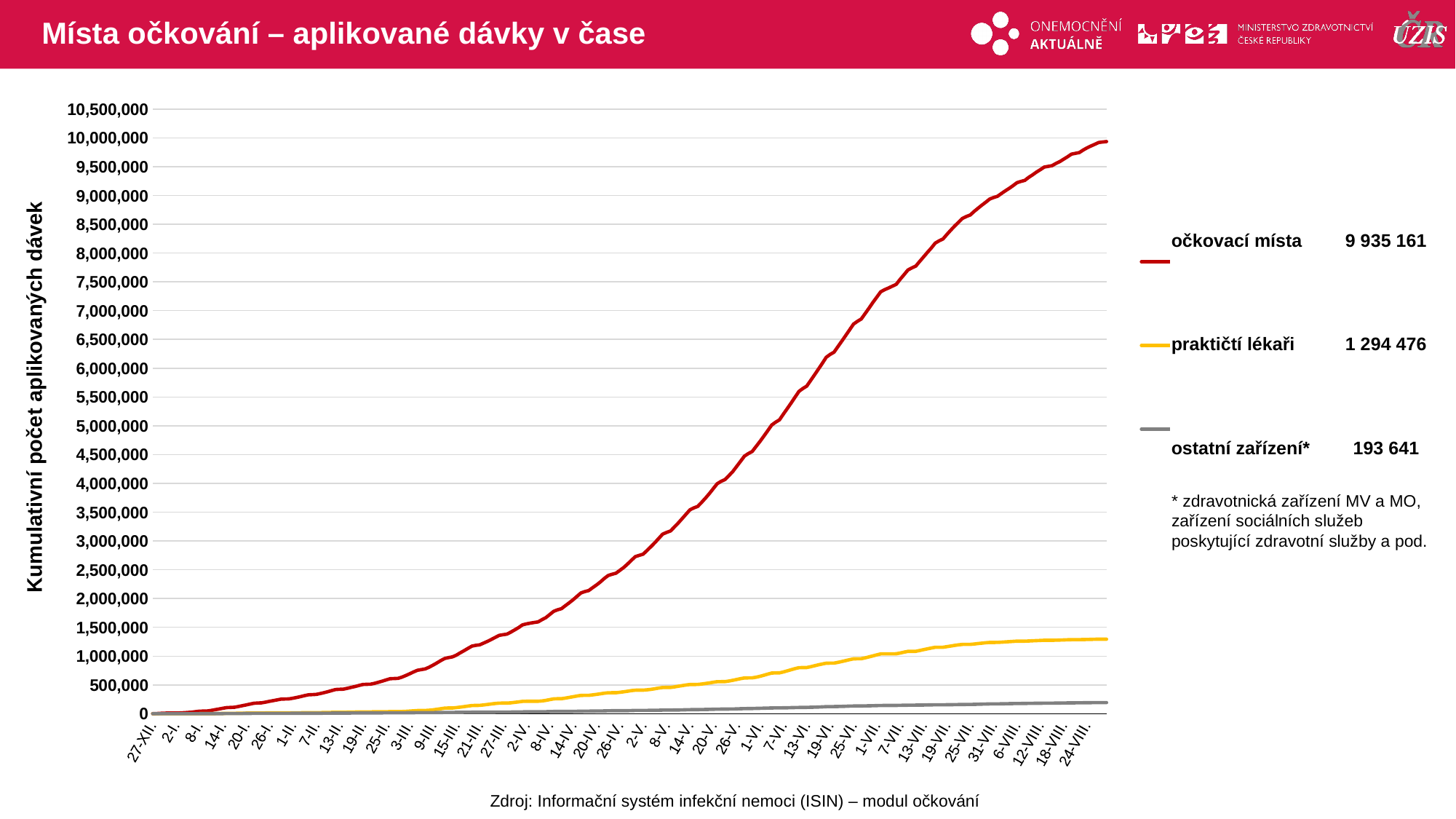

# Místa očkování – aplikované dávky v čase

### Chart

| Category | očkovací místa | praktičtí lékaři | ostatní zařízení |
|---|---|---|---|
| 27-XII. | 1268.0 | 3.0 | 1.0 |
| 28-XII. | 3540.0 | 3.0 | 28.0 |
| 29-XII. | 6939.0 | 4.0 | 84.0 |
| 30-XII. | 10349.0 | 8.0 | 163.0 |
| 31-XII. | 11633.0 | 9.0 | 184.0 |
| 1-I. | 11895.0 | 12.0 | 184.0 |
| 2-I. | 13052.0 | 14.0 | 298.0 |
| 3-I. | 13888.0 | 14.0 | 381.0 |
| 4-I. | 17435.0 | 18.0 | 424.0 |
| 5-I. | 21857.0 | 19.0 | 502.0 |
| 6-I. | 27615.0 | 53.0 | 546.0 |
| 7-I. | 35263.0 | 304.0 | 610.0 |
| 8-I. | 44194.0 | 1161.0 | 791.0 |
| 9-I. | 45962.0 | 1336.0 | 866.0 |
| 10-I. | 47684.0 | 1336.0 | 903.0 |
| 11-I. | 57068.0 | 1701.0 | 970.0 |
| 12-I. | 69486.0 | 2306.0 | 1349.0 |
| 13-I. | 81702.0 | 3074.0 | 1860.0 |
| 14-I. | 94732.0 | 4551.0 | 2545.0 |
| 15-I. | 106730.0 | 6060.0 | 3000.0 |
| 16-I. | 109315.0 | 6492.0 | 3361.0 |
| 17-I. | 112288.0 | 6762.0 | 3361.0 |
| 18-I. | 125193.0 | 7744.0 | 3761.0 |
| 19-I. | 139114.0 | 8654.0 | 4191.0 |
| 20-I. | 152589.0 | 10657.0 | 4983.0 |
| 21-I. | 167646.0 | 12124.0 | 5788.0 |
| 22-I. | 182107.0 | 13181.0 | 6126.0 |
| 23-I. | 186200.0 | 13252.0 | 6126.0 |
| 24-I. | 189164.0 | 13382.0 | 6145.0 |
| 25-I. | 201325.0 | 13646.0 | 6304.0 |
| 26-I. | 215252.0 | 13925.0 | 6578.0 |
| 27-I. | 228313.0 | 14151.0 | 6806.0 |
| 28-I. | 241040.0 | 14370.0 | 7027.0 |
| 29-I. | 254321.0 | 14948.0 | 7228.0 |
| 30-I. | 255946.0 | 15044.0 | 7324.0 |
| 31-I. | 257785.0 | 15046.0 | 7367.0 |
| 1-II. | 269145.0 | 15433.0 | 7499.0 |
| 2-II. | 282626.0 | 16047.0 | 7737.0 |
| 3-II. | 297300.0 | 16559.0 | 7925.0 |
| 4-II. | 313859.0 | 17606.0 | 8158.0 |
| 5-II. | 328897.0 | 18448.0 | 8361.0 |
| 6-II. | 332082.0 | 18449.0 | 8361.0 |
| 7-II. | 335251.0 | 18613.0 | 8362.0 |
| 8-II. | 349654.0 | 19419.0 | 8571.0 |
| 9-II. | 365369.0 | 20260.0 | 8996.0 |
| 10-II. | 382359.0 | 21258.0 | 9683.0 |
| 11-II. | 401640.0 | 23517.0 | 10598.0 |
| 12-II. | 420465.0 | 25346.0 | 11341.0 |
| 13-II. | 424487.0 | 25793.0 | 11434.0 |
| 14-II. | 426832.0 | 25813.0 | 11434.0 |
| 15-II. | 441658.0 | 26445.0 | 11689.0 |
| 16-II. | 457754.0 | 27530.0 | 12246.0 |
| 17-II. | 472767.0 | 29487.0 | 13220.0 |
| 18-II. | 490684.0 | 30990.0 | 14118.0 |
| 19-II. | 508309.0 | 32063.0 | 14559.0 |
| 20-II. | 511211.0 | 32300.0 | 14565.0 |
| 21-II. | 513281.0 | 32333.0 | 14581.0 |
| 22-II. | 528442.0 | 32868.0 | 14981.0 |
| 23-II. | 547133.0 | 33694.0 | 15310.0 |
| 24-II. | 566142.0 | 34181.0 | 15659.0 |
| 25-II. | 587909.0 | 35370.0 | 16173.0 |
| 26-II. | 607798.0 | 36544.0 | 16565.0 |
| 27-II. | 611091.0 | 36790.0 | 16575.0 |
| 28-II. | 613905.0 | 36862.0 | 16576.0 |
| 1-III. | 634759.0 | 38802.0 | 16695.0 |
| 2-III. | 662440.0 | 41440.0 | 17076.0 |
| 3-III. | 692807.0 | 45804.0 | 17596.0 |
| 4-III. | 725200.0 | 50616.0 | 18198.0 |
| 5-III. | 754489.0 | 54821.0 | 18809.0 |
| 6-III. | 766119.0 | 56107.0 | 18831.0 |
| 7-III. | 777874.0 | 56484.0 | 18926.0 |
| 8-III. | 807527.0 | 60897.0 | 19284.0 |
| 9-III. | 842829.0 | 67786.0 | 19621.0 |
| 10-III. | 881048.0 | 77009.0 | 20254.0 |
| 11-III. | 922778.0 | 87195.0 | 21352.0 |
| 12-III. | 958719.0 | 97360.0 | 22325.0 |
| 13-III. | 974435.0 | 99529.0 | 22758.0 |
| 14-III. | 987095.0 | 99933.0 | 22898.0 |
| 15-III. | 1016974.0 | 106408.0 | 23586.0 |
| 16-III. | 1057318.0 | 114698.0 | 24255.0 |
| 17-III. | 1095566.0 | 123675.0 | 24902.0 |
| 18-III. | 1135216.0 | 133460.0 | 25688.0 |
| 19-III. | 1173469.0 | 142457.0 | 26349.0 |
| 20-III. | 1187826.0 | 144791.0 | 26761.0 |
| 21-III. | 1196348.0 | 145135.0 | 26820.0 |
| 22-III. | 1225841.0 | 152410.0 | 26910.0 |
| 23-III. | 1256993.0 | 160951.0 | 27040.0 |
| 24-III. | 1290282.0 | 169664.0 | 27517.0 |
| 25-III. | 1325495.0 | 177722.0 | 28322.0 |
| 26-III. | 1360559.0 | 183735.0 | 29432.0 |
| 27-III. | 1372423.0 | 184806.0 | 29728.0 |
| 28-III. | 1381901.0 | 184932.0 | 29784.0 |
| 29-III. | 1417066.0 | 189352.0 | 29858.0 |
| 30-III. | 1455765.0 | 197175.0 | 30055.0 |
| 31-III. | 1496585.0 | 205861.0 | 30555.0 |
| 1-IV. | 1543059.0 | 214864.0 | 32525.0 |
| 2-IV. | 1560120.0 | 216335.0 | 33602.0 |
| 3-IV. | 1573396.0 | 216758.0 | 34378.0 |
| 4-IV. | 1584493.0 | 216766.0 | 34530.0 |
| 5-IV. | 1593899.0 | 216859.0 | 34534.0 |
| 6-IV. | 1633338.0 | 222064.0 | 35117.0 |
| 7-IV. | 1668610.0 | 231742.0 | 35599.0 |
| 8-IV. | 1722892.0 | 244971.0 | 37410.0 |
| 9-IV. | 1777568.0 | 257875.0 | 39047.0 |
| 10-IV. | 1804826.0 | 260706.0 | 39580.0 |
| 11-IV. | 1824017.0 | 261177.0 | 39641.0 |
| 12-IV. | 1876393.0 | 271307.0 | 40149.0 |
| 13-IV. | 1926519.0 | 282946.0 | 40363.0 |
| 14-IV. | 1979473.0 | 295334.0 | 41015.0 |
| 15-IV. | 2038894.0 | 308276.0 | 41991.0 |
| 16-IV. | 2097601.0 | 318448.0 | 43189.0 |
| 17-IV. | 2121339.0 | 319137.0 | 44351.0 |
| 18-IV. | 2138604.0 | 319319.0 | 44796.0 |
| 19-IV. | 2188467.0 | 327300.0 | 46203.0 |
| 20-IV. | 2236188.0 | 336582.0 | 47090.0 |
| 21-IV. | 2288097.0 | 346155.0 | 47524.0 |
| 22-IV. | 2347778.0 | 356460.0 | 49260.0 |
| 23-IV. | 2400338.0 | 363966.0 | 50849.0 |
| 24-IV. | 2421884.0 | 364699.0 | 51564.0 |
| 25-IV. | 2440236.0 | 364902.0 | 51637.0 |
| 26-IV. | 2489479.0 | 371891.0 | 51927.0 |
| 27-IV. | 2540088.0 | 380909.0 | 52438.0 |
| 28-IV. | 2600737.0 | 390932.0 | 52951.0 |
| 29-IV. | 2667119.0 | 401971.0 | 55217.0 |
| 30-IV. | 2728907.0 | 408933.0 | 57048.0 |
| 1-V. | 2750731.0 | 409425.0 | 57309.0 |
| 2-V. | 2771448.0 | 409570.0 | 57536.0 |
| 3-V. | 2836593.0 | 415069.0 | 57987.0 |
| 4-V. | 2901198.0 | 423204.0 | 58344.0 |
| 5-V. | 2970484.0 | 433792.0 | 58925.0 |
| 6-V. | 3045155.0 | 445947.0 | 61062.0 |
| 7-V. | 3118576.0 | 455469.0 | 63393.0 |
| 8-V. | 3148128.0 | 456267.0 | 63997.0 |
| 9-V. | 3173093.0 | 456565.0 | 64063.0 |
| 10-V. | 3241236.0 | 465719.0 | 64895.0 |
| 11-V. | 3312086.0 | 477061.0 | 65675.0 |
| 12-V. | 3386943.0 | 488127.0 | 66965.0 |
| 13-V. | 3465110.0 | 499111.0 | 69371.0 |
| 14-V. | 3541278.0 | 507405.0 | 70876.0 |
| 15-V. | 3573824.0 | 508229.0 | 71435.0 |
| 16-V. | 3600202.0 | 508421.0 | 71797.0 |
| 17-V. | 3670426.0 | 515349.0 | 72891.0 |
| 18-V. | 3743614.0 | 524829.0 | 74068.0 |
| 19-V. | 3823108.0 | 534811.0 | 75811.0 |
| 20-V. | 3909931.0 | 546566.0 | 77891.0 |
| 21-V. | 3993465.0 | 556309.0 | 79540.0 |
| 22-V. | 4035028.0 | 557486.0 | 80011.0 |
| 23-V. | 4065525.0 | 557706.0 | 80534.0 |
| 24-V. | 4133778.0 | 567756.0 | 81484.0 |
| 25-V. | 4205365.0 | 580730.0 | 82573.0 |
| 26-V. | 4293379.0 | 594313.0 | 84141.0 |
| 27-V. | 4382310.0 | 609053.0 | 86901.0 |
| 28-V. | 4473652.0 | 621270.0 | 89289.0 |
| 29-V. | 4517541.0 | 622517.0 | 90188.0 |
| 30-V. | 4553321.0 | 622758.0 | 90864.0 |
| 31-V. | 4640942.0 | 633986.0 | 93215.0 |
| 1-VI. | 4728636.0 | 650078.0 | 94439.0 |
| 2-VI. | 4822623.0 | 668382.0 | 96387.0 |
| 3-VI. | 4916665.0 | 687858.0 | 98346.0 |
| 4-VI. | 5012699.0 | 706752.0 | 100501.0 |
| 5-VI. | 5063063.0 | 708827.0 | 100812.0 |
| 6-VI. | 5104166.0 | 709301.0 | 101122.0 |
| 7-VI. | 5202630.0 | 725557.0 | 102451.0 |
| 8-VI. | 5298601.0 | 744269.0 | 103518.0 |
| 9-VI. | 5396724.0 | 763953.0 | 105496.0 |
| 10-VI. | 5497207.0 | 783182.0 | 107423.0 |
| 11-VI. | 5597421.0 | 800004.0 | 108880.0 |
| 12-VI. | 5647603.0 | 801720.0 | 109546.0 |
| 13-VI. | 5688955.0 | 801896.0 | 110289.0 |
| 14-VI. | 5787054.0 | 816637.0 | 112261.0 |
| 15-VI. | 5883896.0 | 832824.0 | 113866.0 |
| 16-VI. | 5983613.0 | 848985.0 | 116205.0 |
| 17-VI. | 6085260.0 | 864207.0 | 119412.0 |
| 18-VI. | 6189262.0 | 877296.0 | 122956.0 |
| 19-VI. | 6238409.0 | 878341.0 | 123651.0 |
| 20-VI. | 6278520.0 | 878633.0 | 124297.0 |
| 21-VI. | 6373645.0 | 891658.0 | 125598.0 |
| 22-VI. | 6469909.0 | 906973.0 | 127421.0 |
| 23-VI. | 6566827.0 | 922604.0 | 129771.0 |
| 24-VI. | 6666063.0 | 938792.0 | 132213.0 |
| 25-VI. | 6765672.0 | 952969.0 | 133680.0 |
| 26-VI. | 6813827.0 | 954744.0 | 134254.0 |
| 27-VI. | 6853508.0 | 955029.0 | 134772.0 |
| 28-VI. | 6949520.0 | 969910.0 | 136038.0 |
| 29-VI. | 7044496.0 | 987436.0 | 137648.0 |
| 30-VI. | 7142249.0 | 1004640.0 | 139589.0 |
| 1-VII. | 7234489.0 | 1022624.0 | 141354.0 |
| 2-VII. | 7327045.0 | 1039198.0 | 142833.0 |
| 3-VII. | 7363814.0 | 1040345.0 | 143385.0 |
| 4-VII. | 7392475.0 | 1040414.0 | 143903.0 |
| 5-VII. | 7424574.0 | 1040544.0 | 144269.0 |
| 6-VII. | 7456893.0 | 1040846.0 | 144538.0 |
| 7-VII. | 7545089.0 | 1054580.0 | 146191.0 |
| 8-VII. | 7624377.0 | 1069454.0 | 147429.0 |
| 9-VII. | 7705598.0 | 1082675.0 | 148496.0 |
| 10-VII. | 7742402.0 | 1083192.0 | 148999.0 |
| 11-VII. | 7772645.0 | 1083706.0 | 149526.0 |
| 12-VII. | 7852941.0 | 1097587.0 | 150502.0 |
| 13-VII. | 7931548.0 | 1112354.0 | 151187.0 |
| 14-VII. | 8011462.0 | 1126617.0 | 152702.0 |
| 15-VII. | 8088438.0 | 1141214.0 | 153822.0 |
| 16-VII. | 8172464.0 | 1154055.0 | 154764.0 |
| 17-VII. | 8211611.0 | 1154333.0 | 154936.0 |
| 18-VII. | 8244872.0 | 1154700.0 | 155115.0 |
| 19-VII. | 8322729.0 | 1164543.0 | 156136.0 |
| 20-VII. | 8397094.0 | 1175658.0 | 156954.0 |
| 21-VII. | 8468946.0 | 1186297.0 | 158244.0 |
| 22-VII. | 8535839.0 | 1196023.0 | 159277.0 |
| 23-VII. | 8601364.0 | 1203911.0 | 160421.0 |
| 24-VII. | 8634295.0 | 1204171.0 | 160888.0 |
| 25-VII. | 8661284.0 | 1204243.0 | 161234.0 |
| 26-VII. | 8722073.0 | 1210764.0 | 163150.0 |
| 27-VII. | 8778370.0 | 1218441.0 | 164946.0 |
| 28-VII. | 8832106.0 | 1225676.0 | 167150.0 |
| 29-VII. | 8883392.0 | 1232711.0 | 168477.0 |
| 30-VII. | 8937936.0 | 1238162.0 | 170697.0 |
| 31-VII. | 8964087.0 | 1238372.0 | 171121.0 |
| 1-VIII. | 8985059.0 | 1238444.0 | 171527.0 |
| 2-VIII. | 9033856.0 | 1242413.0 | 172177.0 |
| 3-VIII. | 9079876.0 | 1247227.0 | 173604.0 |
| 4-VIII. | 9123246.0 | 1251664.0 | 175390.0 |
| 5-VIII. | 9170257.0 | 1256316.0 | 176707.0 |
| 6-VIII. | 9221666.0 | 1260080.0 | 177931.0 |
| 7-VIII. | 9243300.0 | 1260218.0 | 178307.0 |
| 8-VIII. | 9261464.0 | 1260257.0 | 178865.0 |
| 9-VIII. | 9312840.0 | 1262993.0 | 180009.0 |
| 10-VIII. | 9357874.0 | 1266227.0 | 180665.0 |
| 11-VIII. | 9405637.0 | 1269288.0 | 181876.0 |
| 12-VIII. | 9447347.0 | 1272463.0 | 182679.0 |
| 13-VIII. | 9492326.0 | 1275188.0 | 183488.0 |
| 14-VIII. | 9504616.0 | 1275244.0 | 183985.0 |
| 15-VIII. | 9516548.0 | 1275275.0 | 184277.0 |
| 16-VIII. | 9555644.0 | 1277214.0 | 184963.0 |
| 17-VIII. | 9587254.0 | 1279440.0 | 185554.0 |
| 18-VIII. | 9629730.0 | 1281677.0 | 186681.0 |
| 19-VIII. | 9671773.0 | 1284025.0 | 187584.0 |
| 20-VIII. | 9717174.0 | 1286164.0 | 188665.0 |
| 21-VIII. | 9731078.0 | 1286305.0 | 189087.0 |
| 22-VIII. | 9743916.0 | 1286319.0 | 189665.0 |
| 23-VIII. | 9787940.0 | 1288060.0 | 190773.0 |
| 24-VIII. | 9825931.0 | 1289633.0 | 191774.0 |
| 25-VIII. | 9858156.0 | 1291292.0 | 192408.0 |
| 26-VIII. | 9888194.0 | 1292947.0 | 192857.0 |
| 27-VIII. | 9919256.0 | 1294450.0 | 193314.0 |
| 28-VIII. | 9927861.0 | 1294457.0 | 193503.0 |
| 29-VIII. | 9935161.0 | 1294476.0 | 193641.0 |
| očkovací místa | 9 935 161 |
| --- | --- |
| praktičtí lékaři | 1 294 476 |
| ostatní zařízení\* | 193 641 |
Kumulativní počet aplikovaných dávek
* zdravotnická zařízení MV a MO, zařízení sociálních služeb poskytující zdravotní služby a pod.
Zdroj: Informační systém infekční nemoci (ISIN) – modul očkování